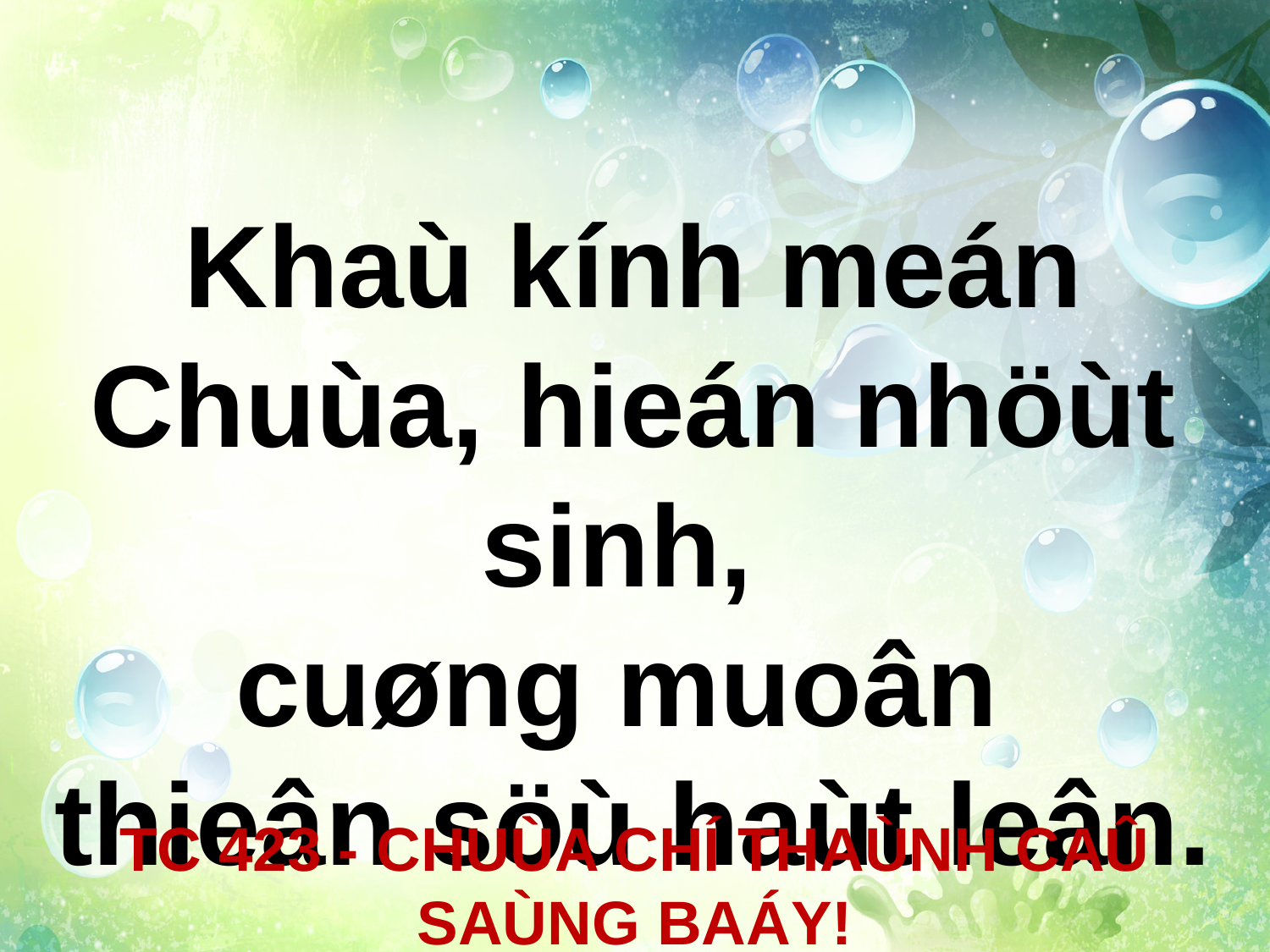

Khaù kính meán Chuùa, hieán nhöùt sinh,
cuøng muoân
thieân söù haùt leân.
TC 423 - CHUÙA CHÍ THAÙNH CAÛ SAÙNG BAÁY!